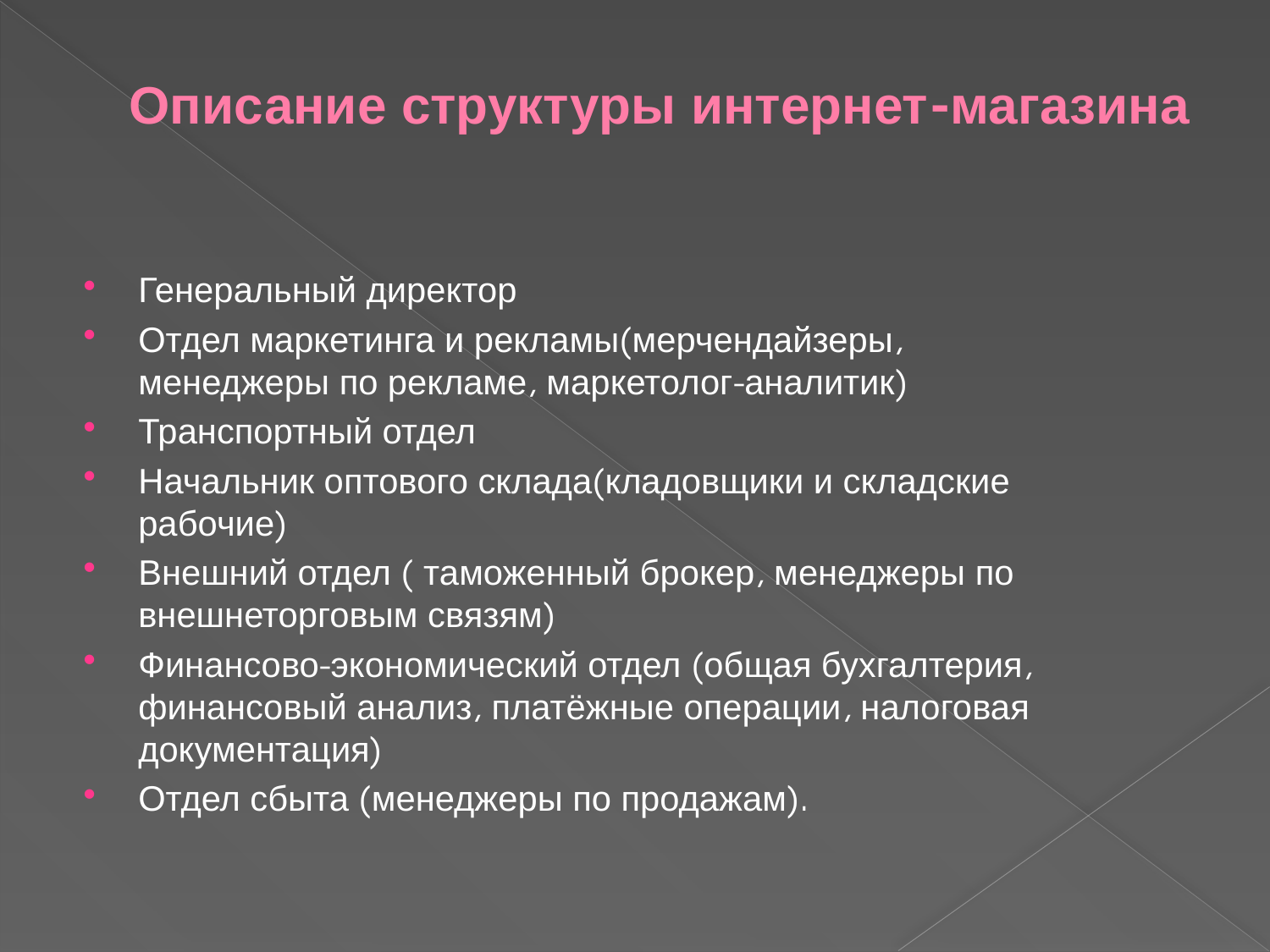

# Описание структуры интернет-магазина
Генеральный директор
Отдел маркетинга и рекламы(мерчендайзеры, менеджеры по рекламе, маркетолог-аналитик)
Транспортный отдел
Начальник оптового склада(кладовщики и складские рабочие)
Внешний отдел ( таможенный брокер, менеджеры по внешнеторговым связям)
Финансово-экономический отдел (общая бухгалтерия, финансовый анализ, платёжные операции, налоговая документация)
Отдел сбыта (менеджеры по продажам).